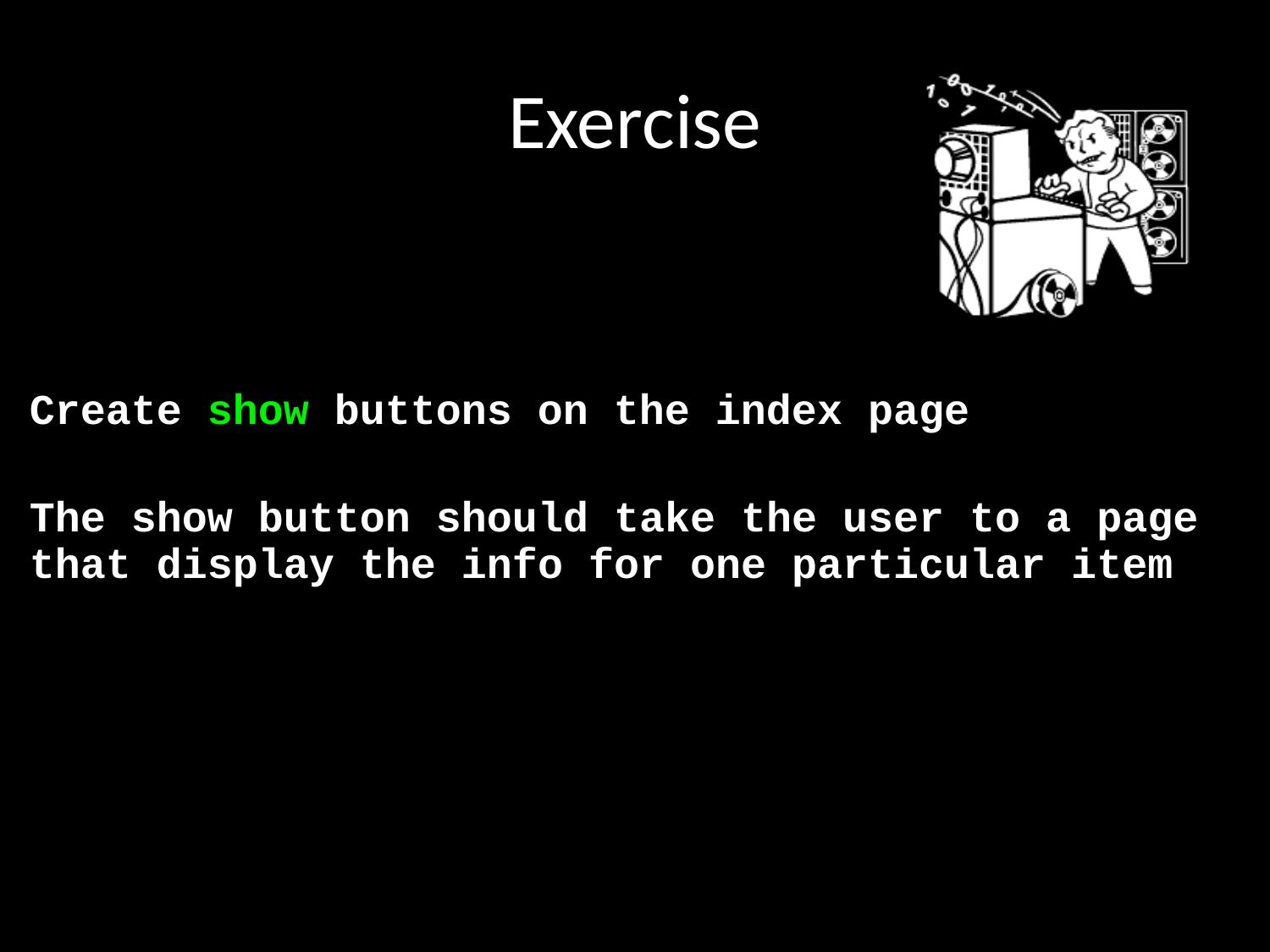

# Exercise

Create show buttons on the index page

The show button should take the user to a page that display the info for one particular item